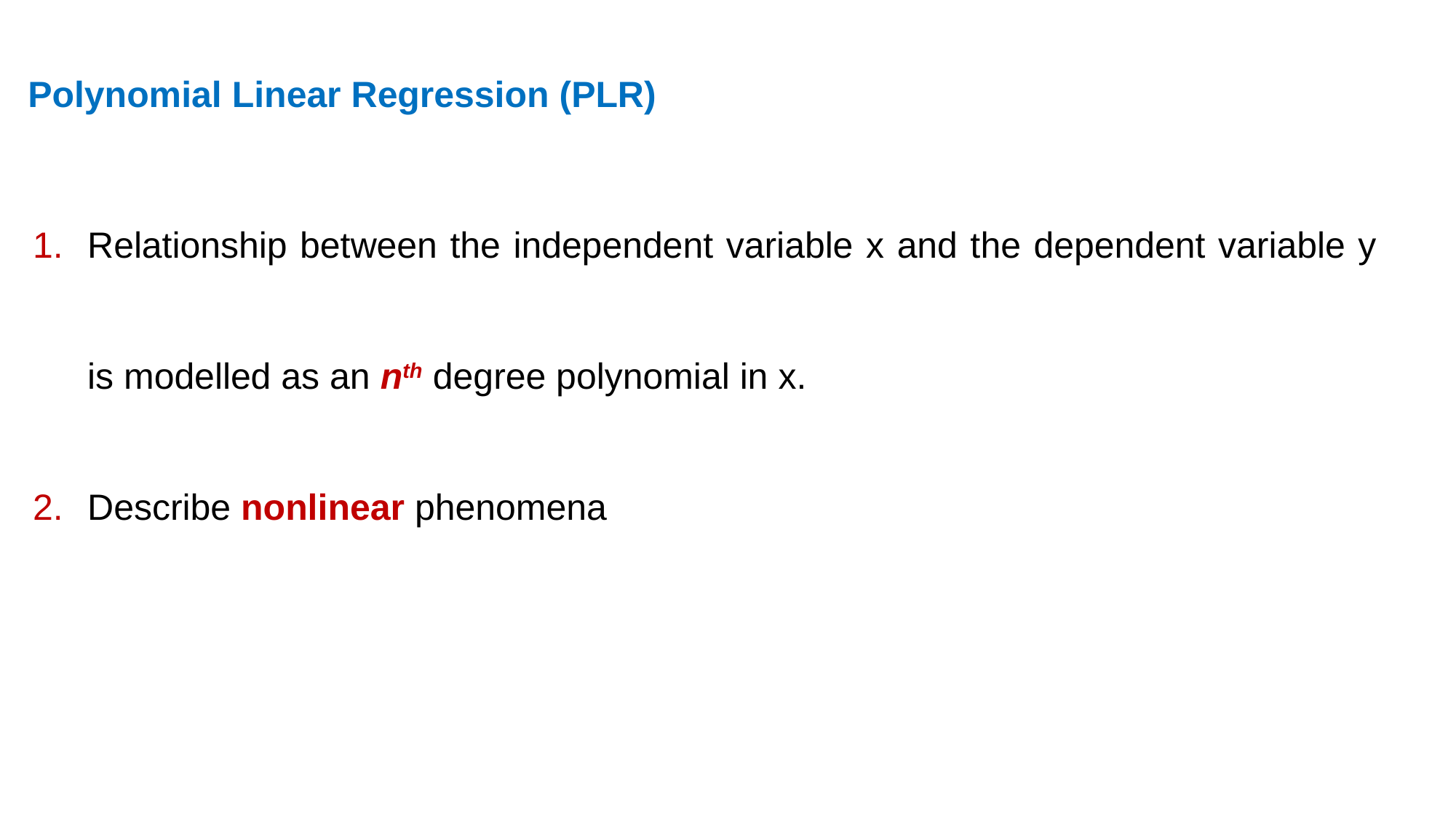

Polynomial Linear Regression (PLR)
Relationship between the independent variable x and the dependent variable y is modelled as an nth degree polynomial in x.
Describe nonlinear phenomena